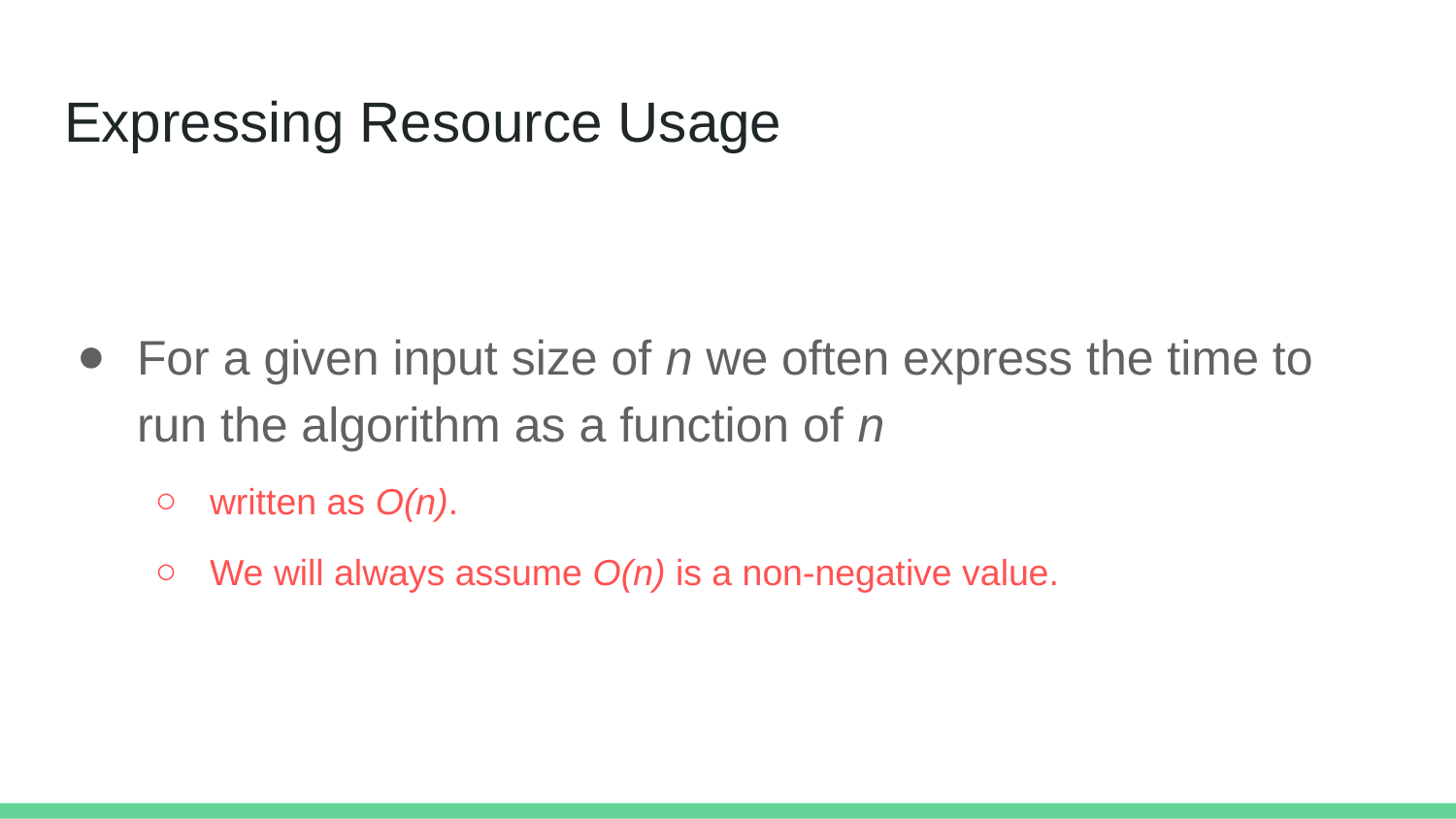

# Expressing Resource Usage
For a given input size of n we often express the time to run the algorithm as a function of n
written as O(n).
We will always assume O(n) is a non-negative value.